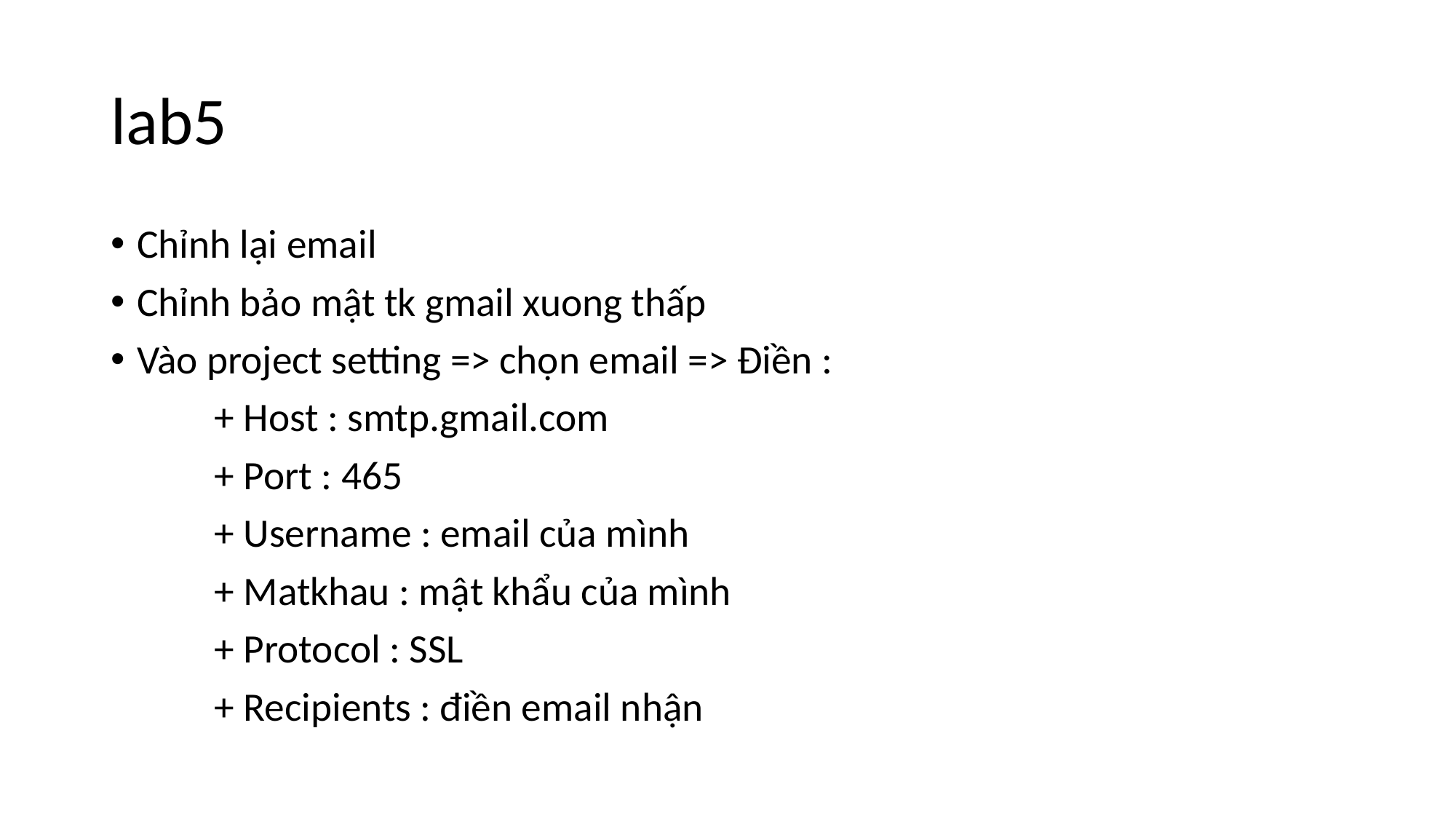

# lab5
Chỉnh lại email
Chỉnh bảo mật tk gmail xuong thấp
Vào project setting => chọn email => Điền :
	+ Host : smtp.gmail.com
	+ Port : 465
	+ Username : email của mình
	+ Matkhau : mật khẩu của mình
	+ Protocol : SSL
	+ Recipients : điền email nhận